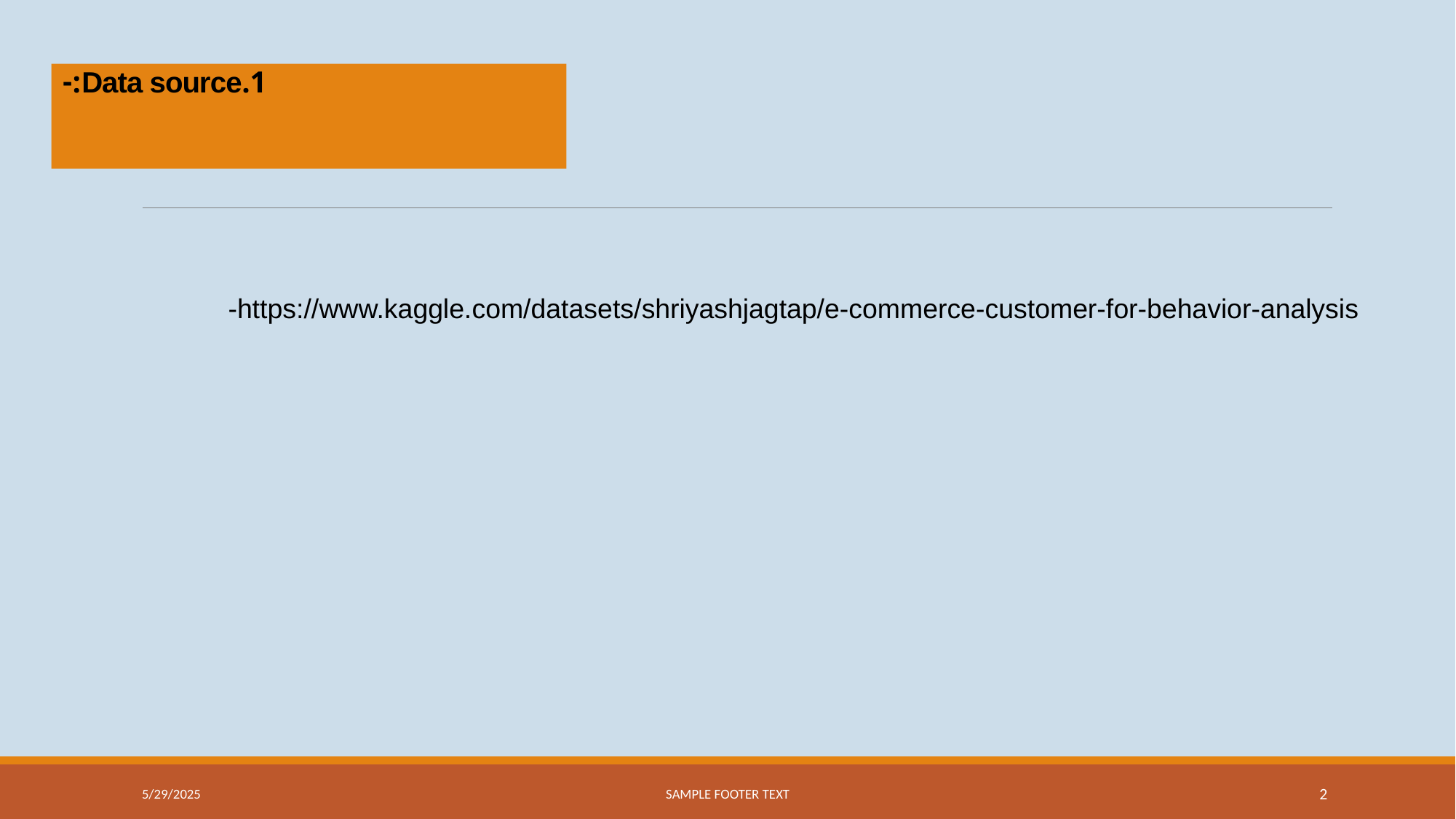

# 1.Data source:-
-https://www.kaggle.com/datasets/shriyashjagtap/e-commerce-customer-for-behavior-analysis

5/29/2025
Sample Footer Text
2